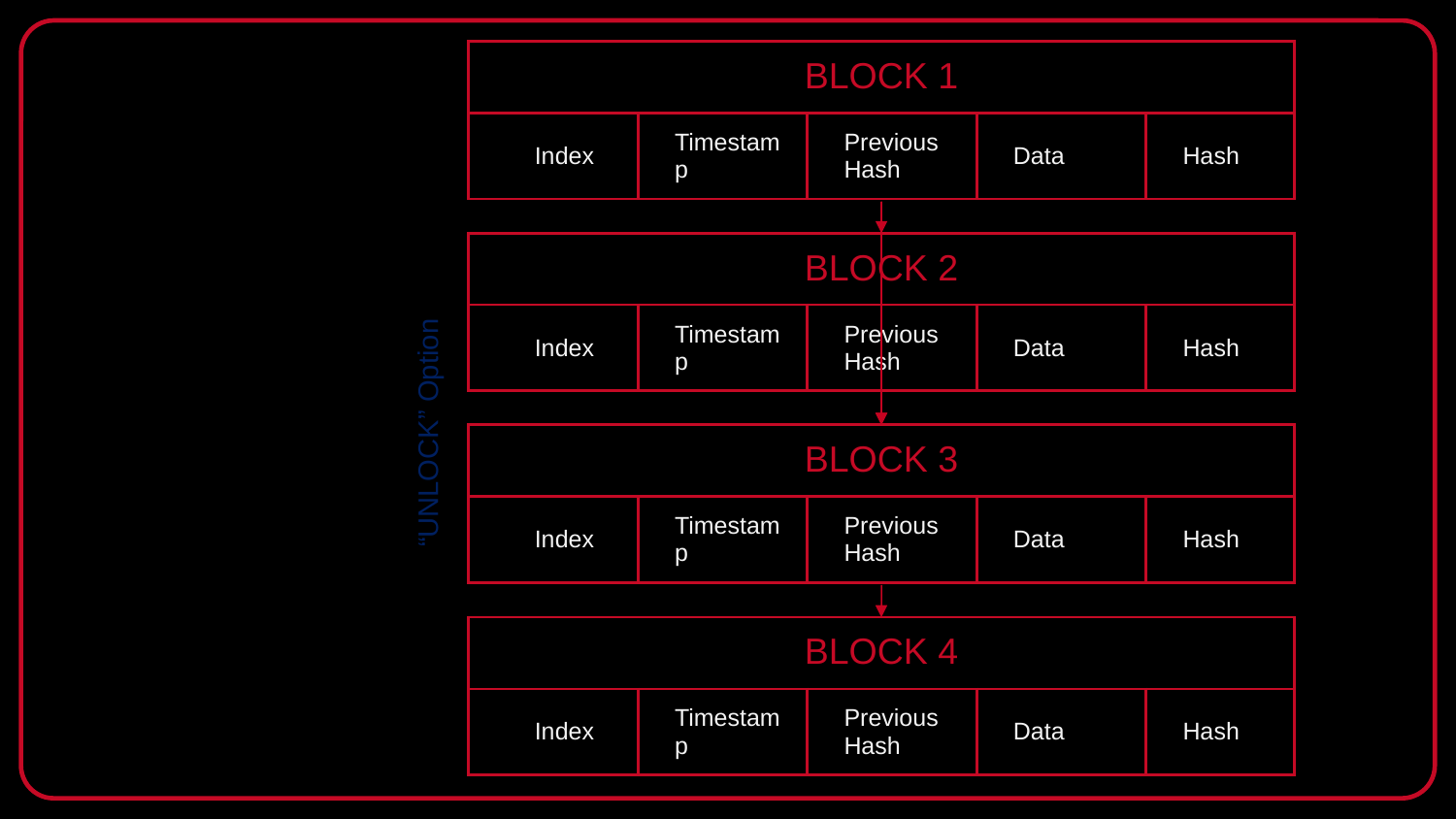

# WORKING
PRINC
IPLE
| BLOCK 1 |  |  |  |  |
| --- | --- | --- | --- | --- |
| Index | Timestamp | Previous Hash | Data | Hash |
| BLOCK 2 |  |  |  |  |
| --- | --- | --- | --- | --- |
| Index | Timestamp | Previous Hash | Data | Hash |
“UNLOCK” Option
| BLOCK 3 |  |  |  |  |
| --- | --- | --- | --- | --- |
| Index | Timestamp | Previous Hash | Data | Hash |
| BLOCK 4 |  |  |  |  |
| --- | --- | --- | --- | --- |
| Index | Timestamp | Previous Hash | Data | Hash |